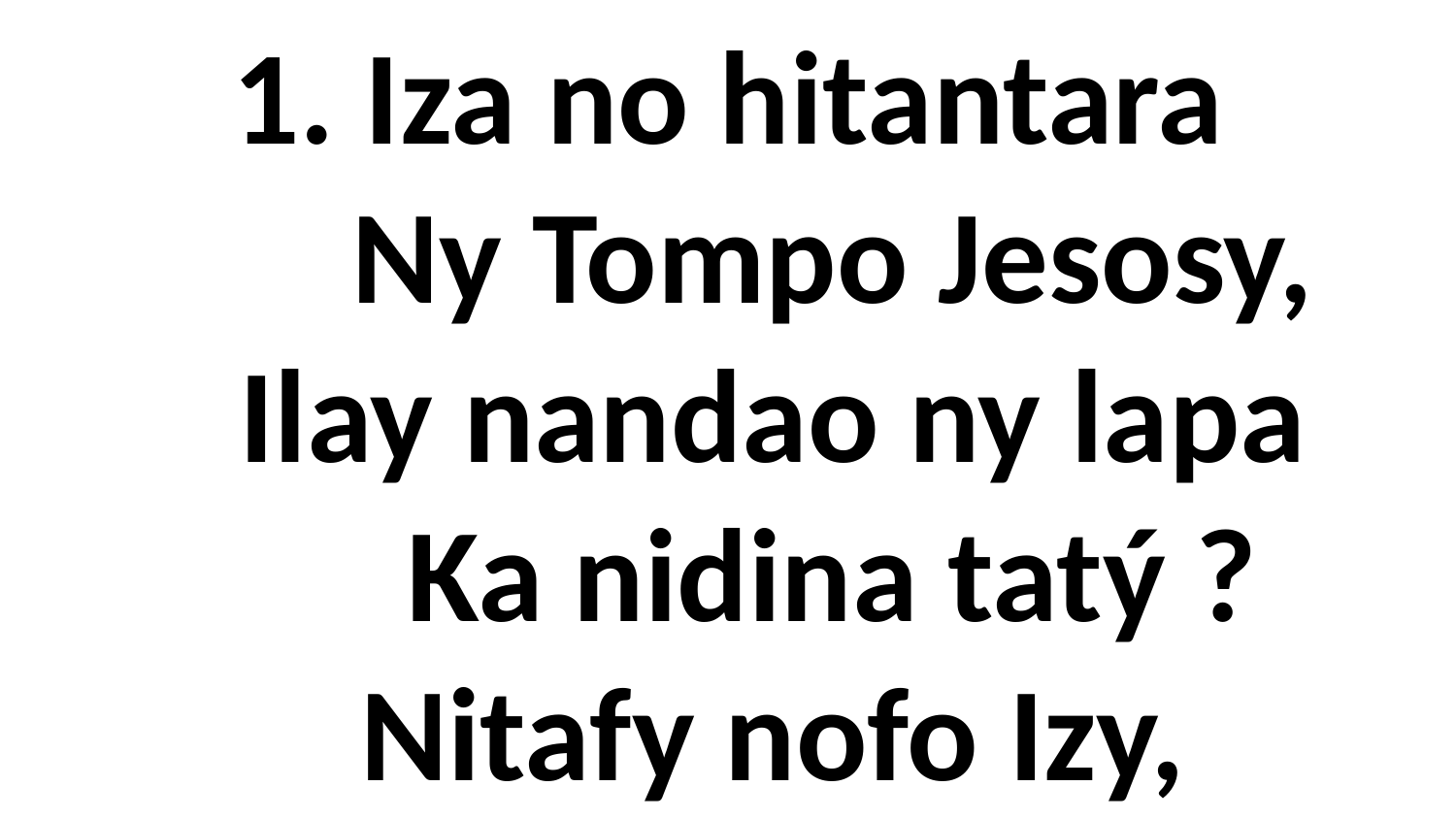

# 1. Iza no hitantara Ny Tompo Jesosy, Ilay nandao ny lapa Ka nidina tatý ? Nitafy nofo Izy,